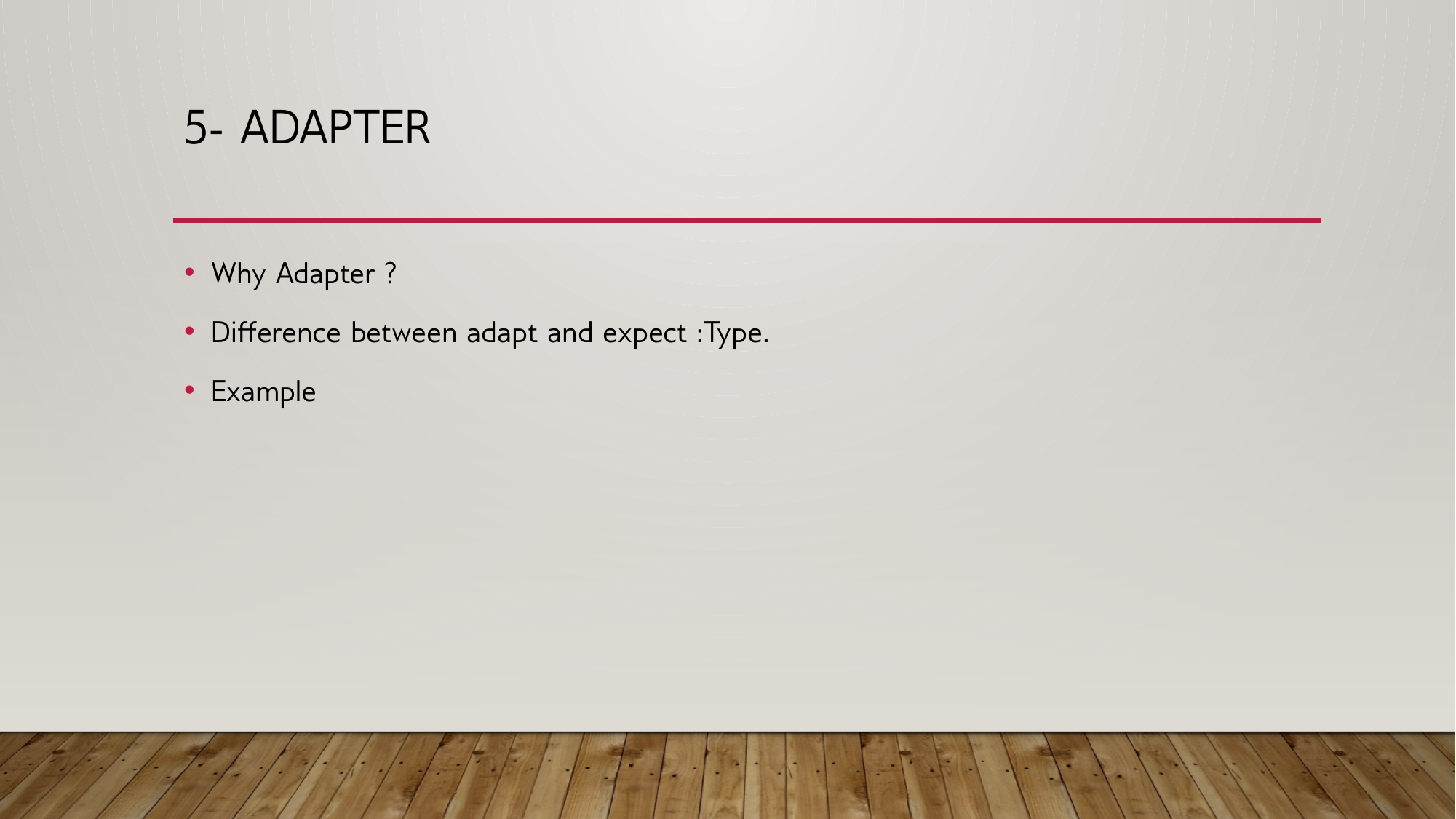

# 5- Adapter
Why Adapter ?
Difference between adapt and expect :Type.
Example